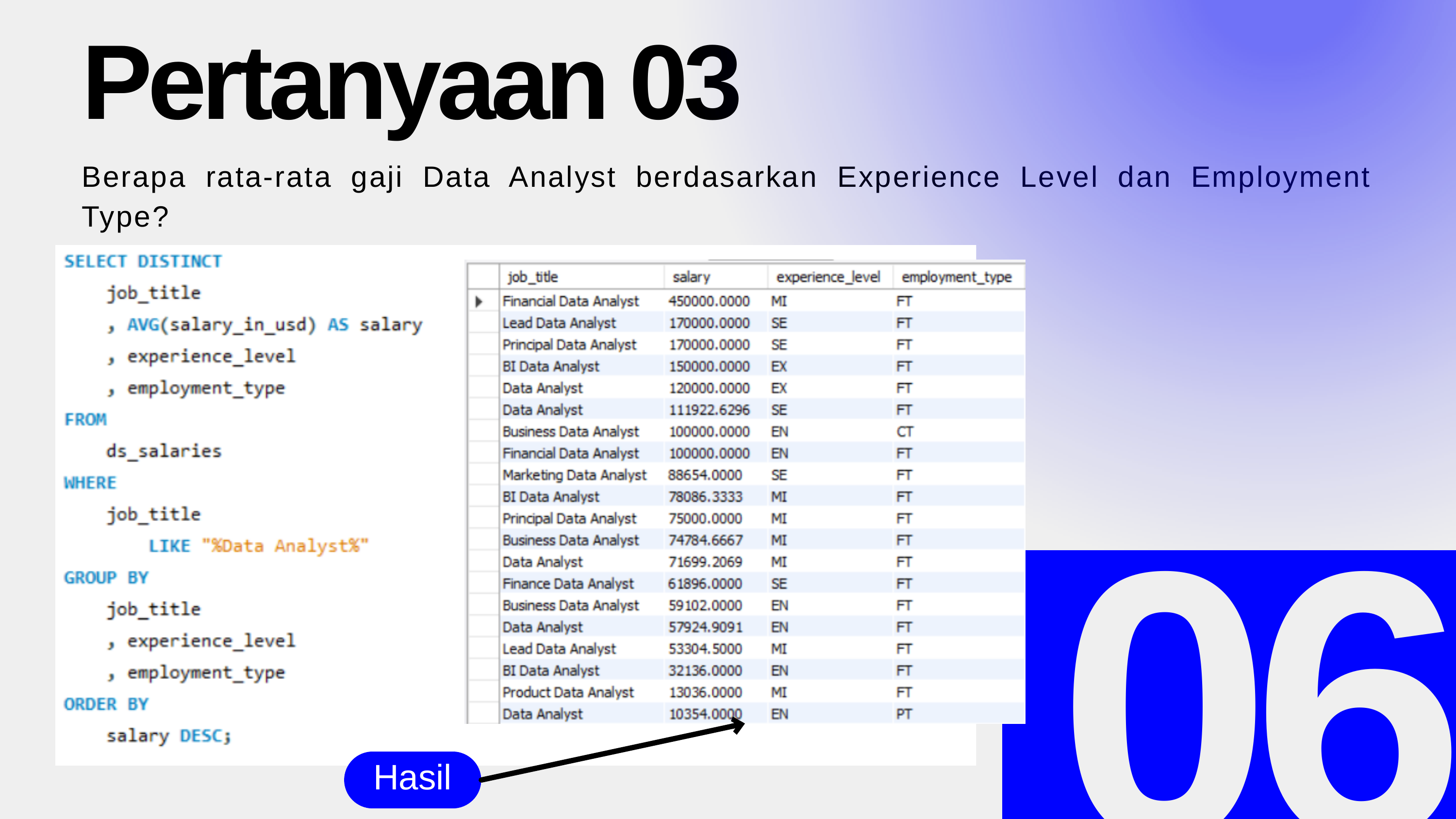

Pertanyaan 03
Berapa rata-rata gaji Data Analyst berdasarkan Experience Level dan Employment Type?

06

Hasil